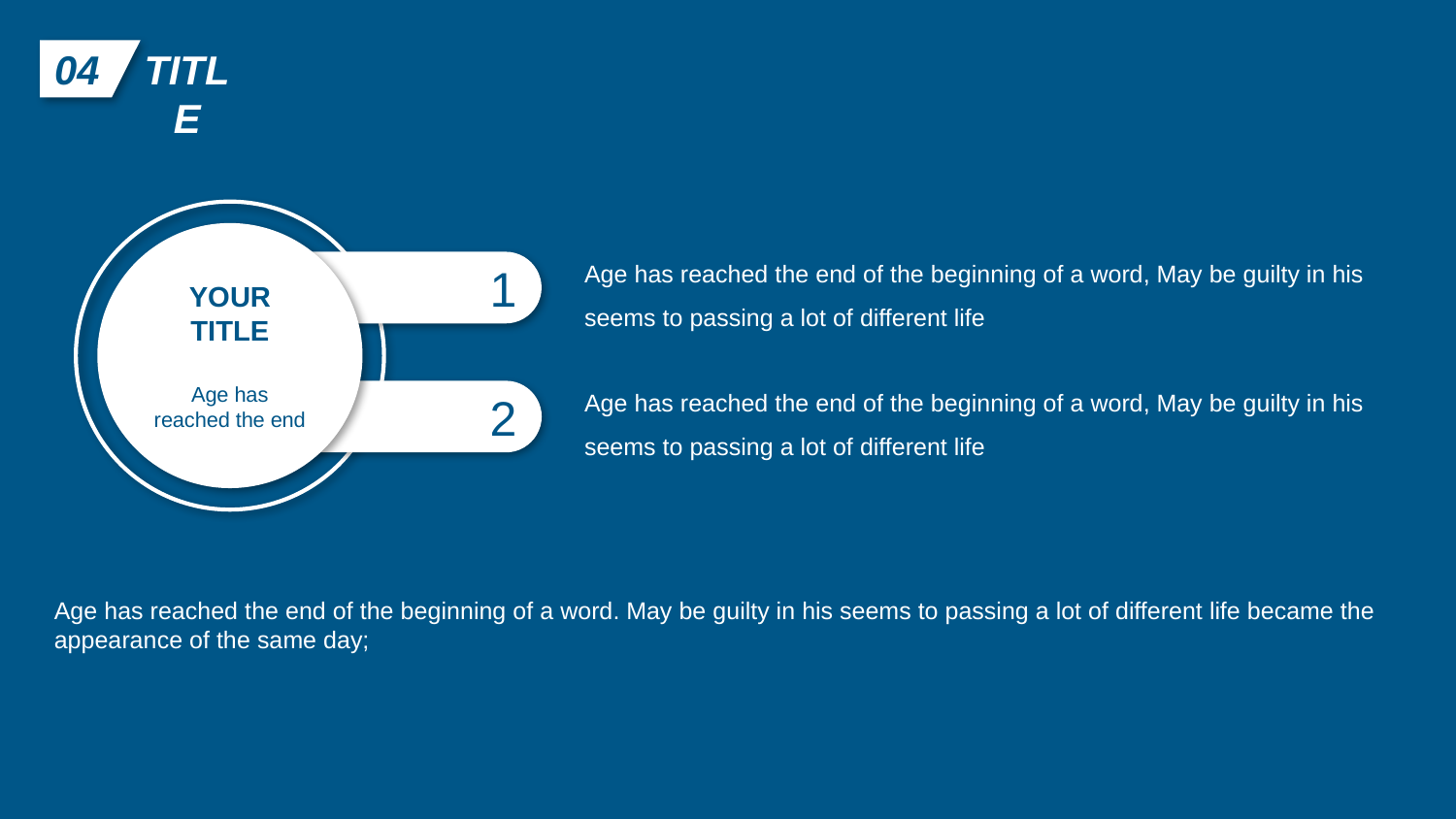

TITLE
04

YOUR TITLE

Age has reached the end
Age has reached the end of the beginning of a word, May be guilty in his seems to passing a lot of different life
1
Age has reached the end of the beginning of a word, May be guilty in his seems to passing a lot of different life
2
Age has reached the end of the beginning of a word. May be guilty in his seems to passing a lot of different life became the appearance of the same day;